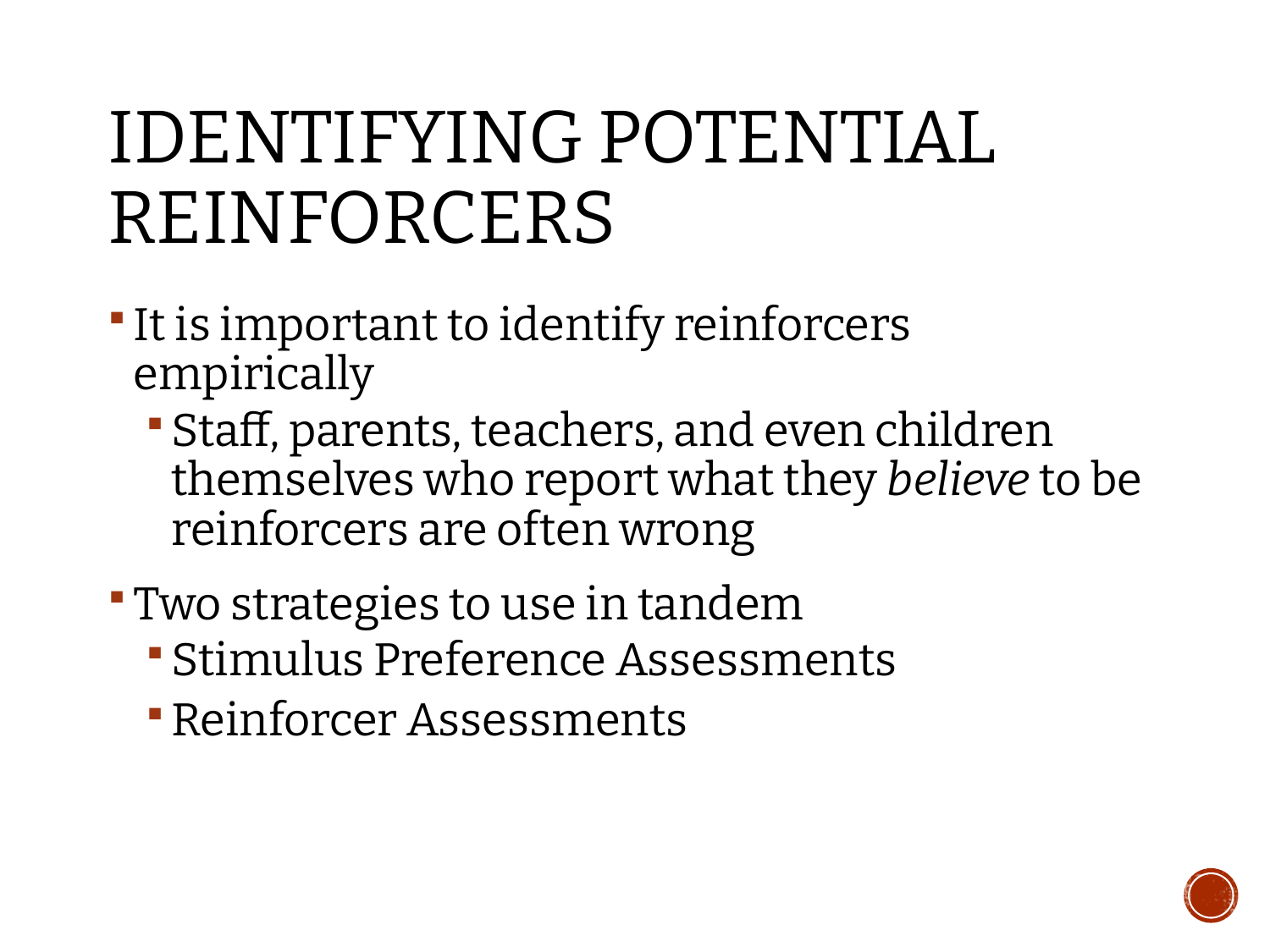

# Identifying Potential Reinforcers
It is important to identify reinforcers empirically
Staff, parents, teachers, and even children themselves who report what they believe to be reinforcers are often wrong
Two strategies to use in tandem
Stimulus Preference Assessments
Reinforcer Assessments